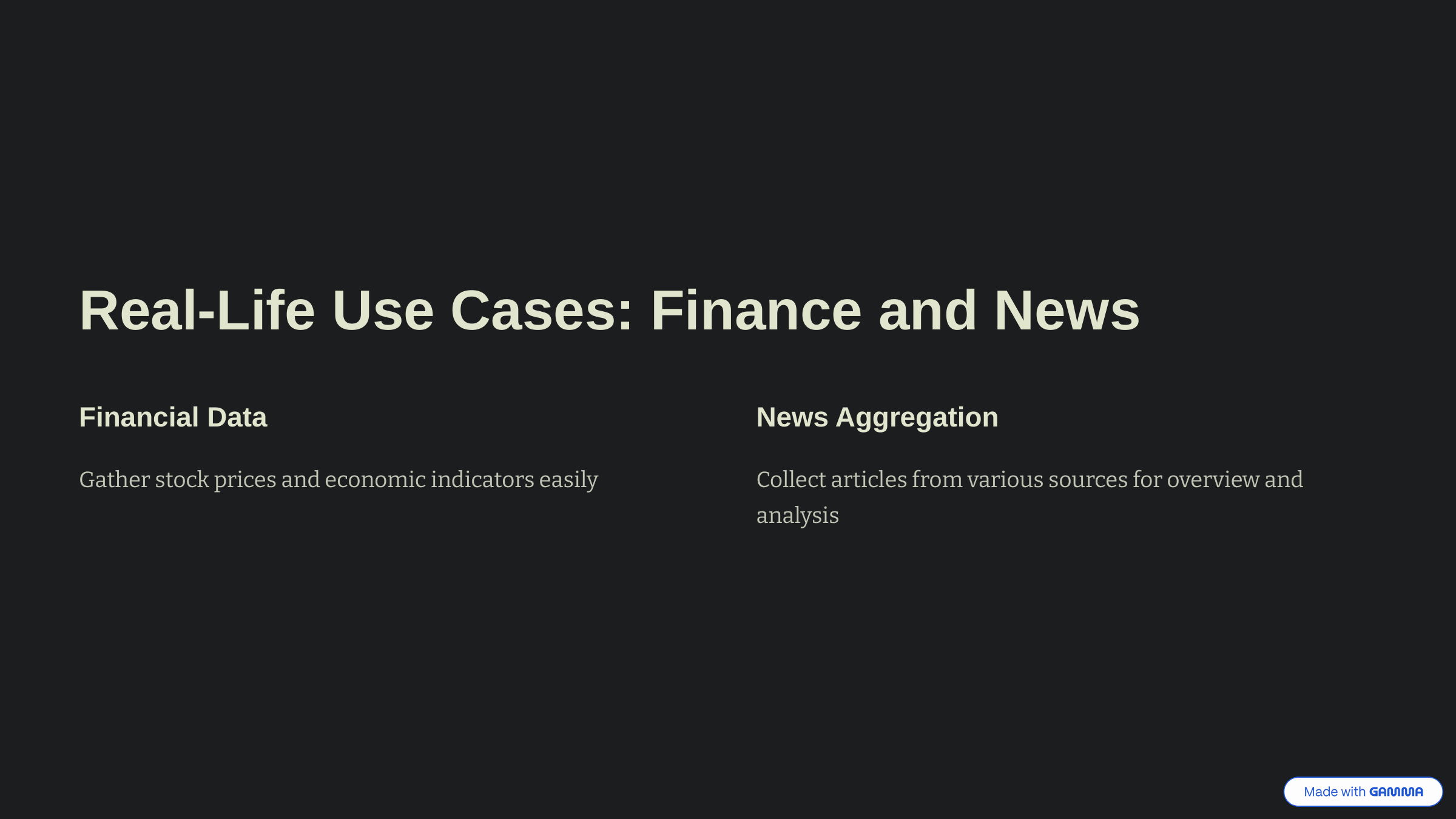

Real-Life Use Cases: Finance and News
Financial Data
News Aggregation
Gather stock prices and economic indicators easily
Collect articles from various sources for overview and analysis